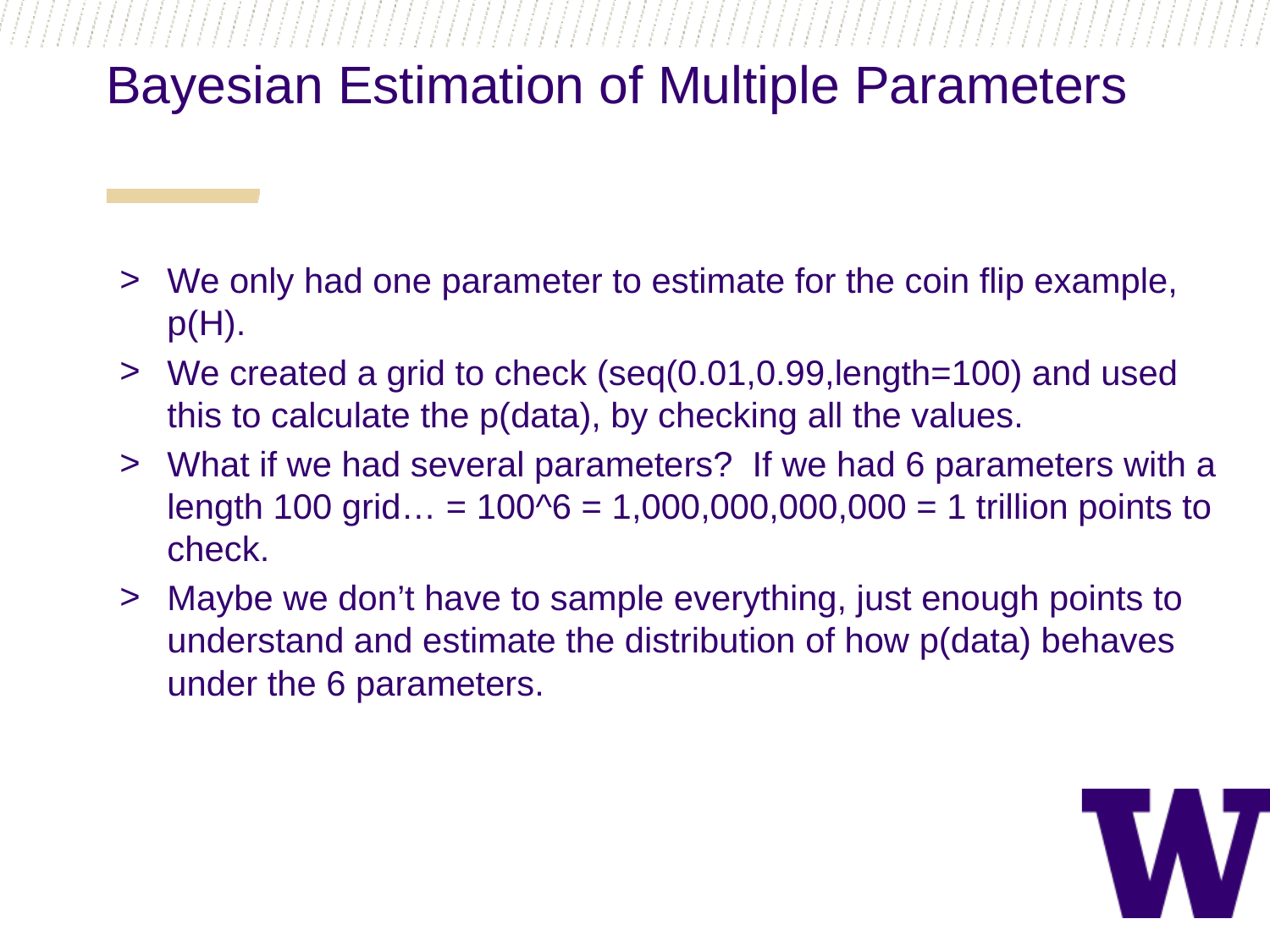

Bayesian Estimation of Multiple Parameters
We only had one parameter to estimate for the coin flip example, p(H).
We created a grid to check (seq(0.01,0.99,length=100) and used this to calculate the p(data), by checking all the values.
What if we had several parameters?  If we had 6 parameters with a length 100 grid… = 100^6 = 1,000,000,000,000 = 1 trillion points to check.
Maybe we don’t have to sample everything, just enough points to understand and estimate the distribution of how p(data) behaves under the 6 parameters.